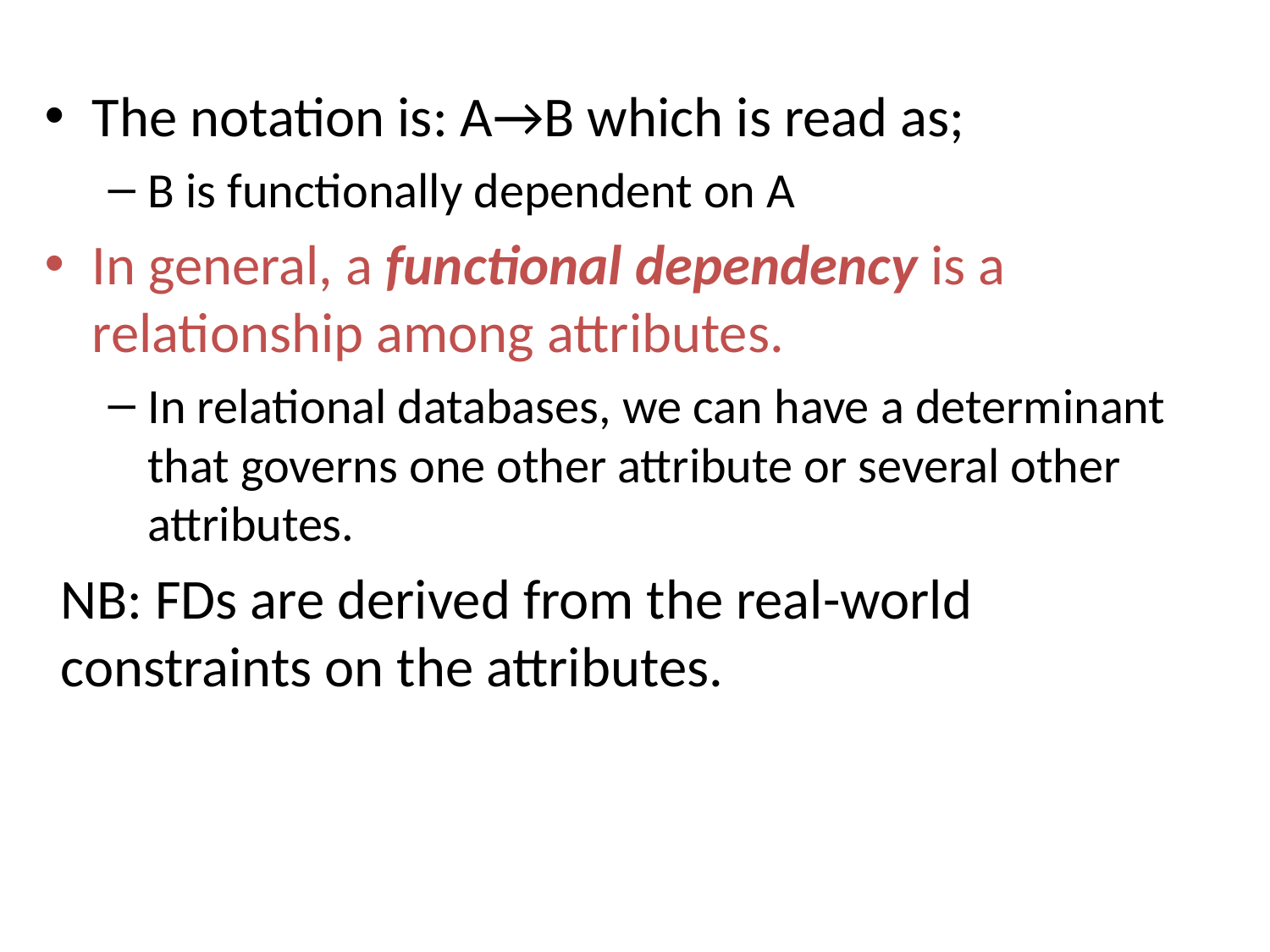

The notation is: A→B which is read as;
B is functionally dependent on A
In general, a functional dependency is a relationship among attributes.
In relational databases, we can have a determinant that governs one other attribute or several other attributes.
NB: FDs are derived from the real-world constraints on the attributes.